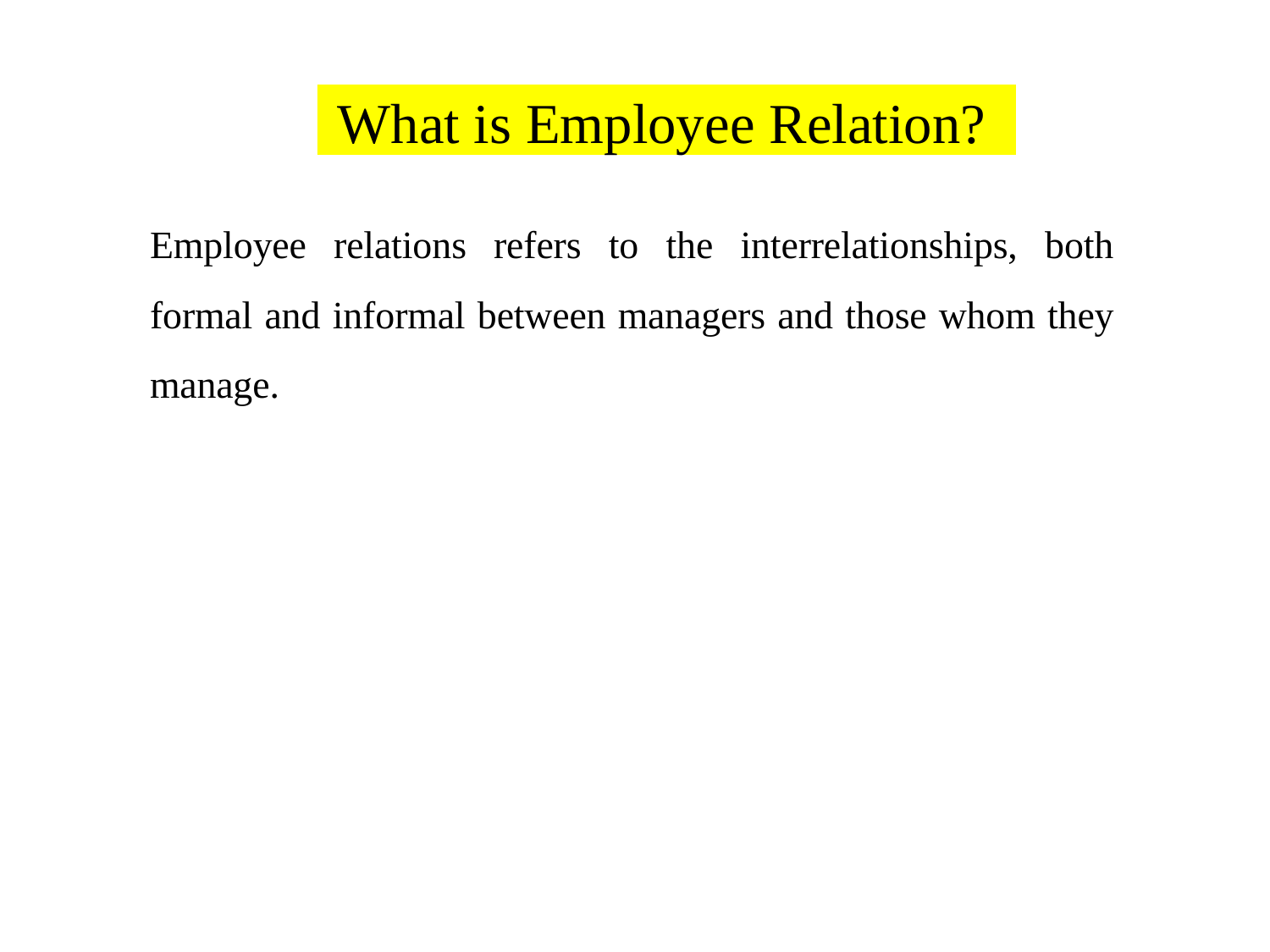

# What is Employee Relation?

Employee relations refers to the interrelationships, both formal and informal between managers and those whom they manage.